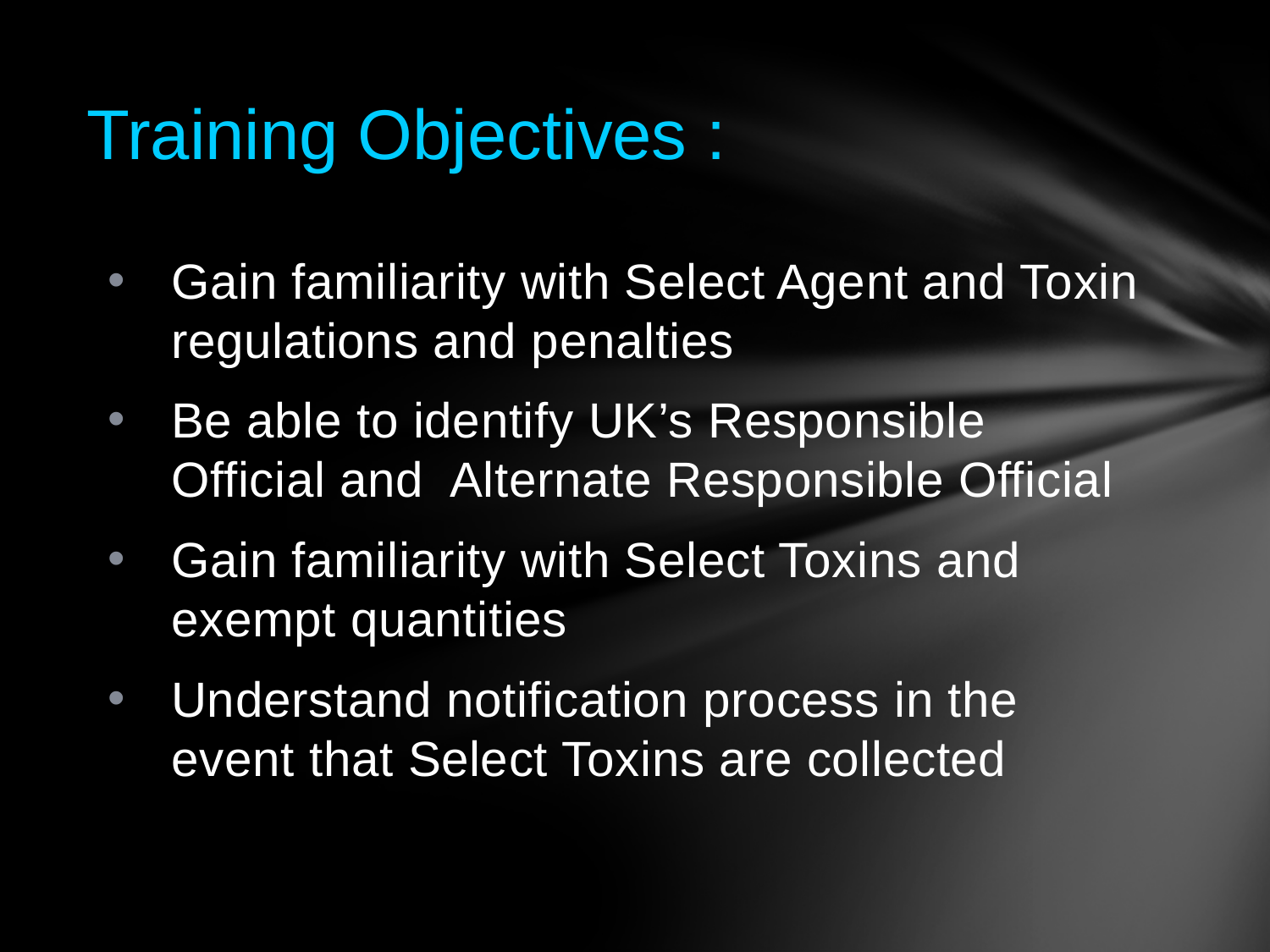

# Training Objectives :
Gain familiarity with Select Agent and Toxin regulations and penalties
Be able to identify UK’s Responsible Official and  Alternate Responsible Official
Gain familiarity with Select Toxins and exempt quantities
Understand notification process in the event that Select Toxins are collected